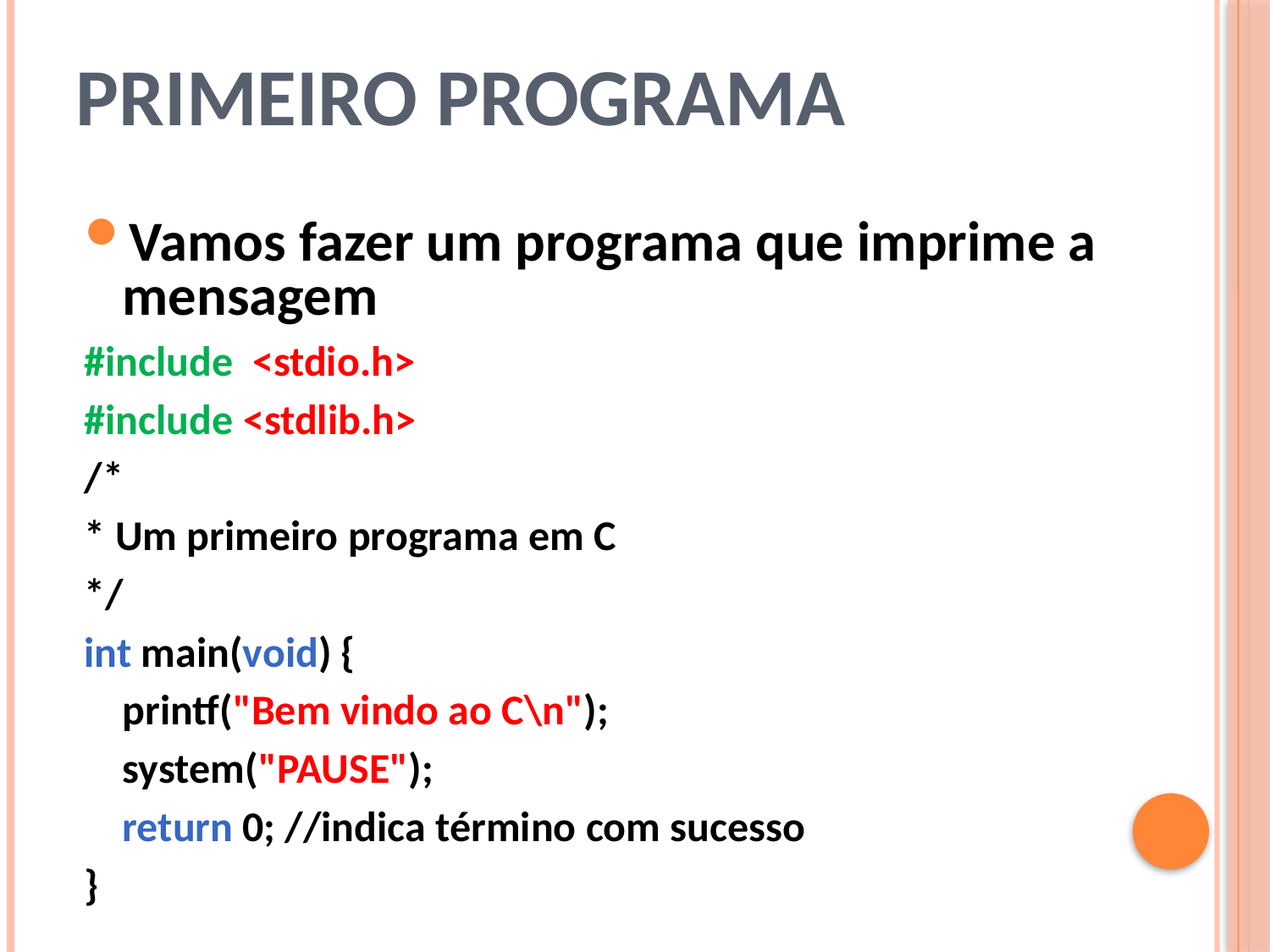

# Primeiro Programa
Vamos fazer um programa que imprime a mensagem
#include  <stdio.h>
#include <stdlib.h>
/*
* Um primeiro programa em C
*/
int main(void) {
	printf("Bem vindo ao C\n");
	system("PAUSE");
	return 0; //indica término com sucesso
}